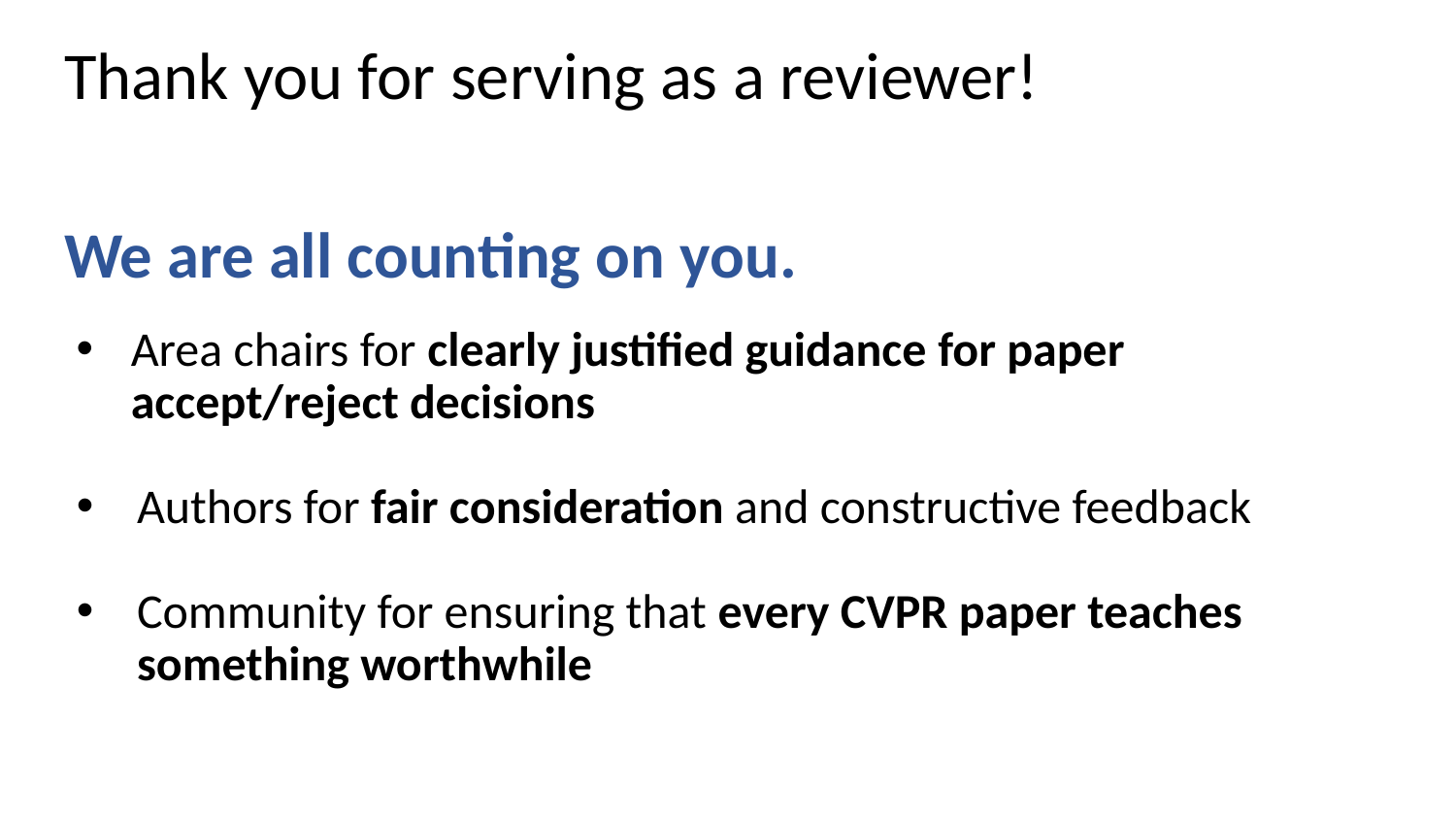

# Thank you for serving as a reviewer!
We are all counting on you.
Area chairs for clearly justified guidance for paper accept/reject decisions

Authors for fair consideration and constructive feedback

Community for ensuring that every CVPR paper teaches something worthwhile